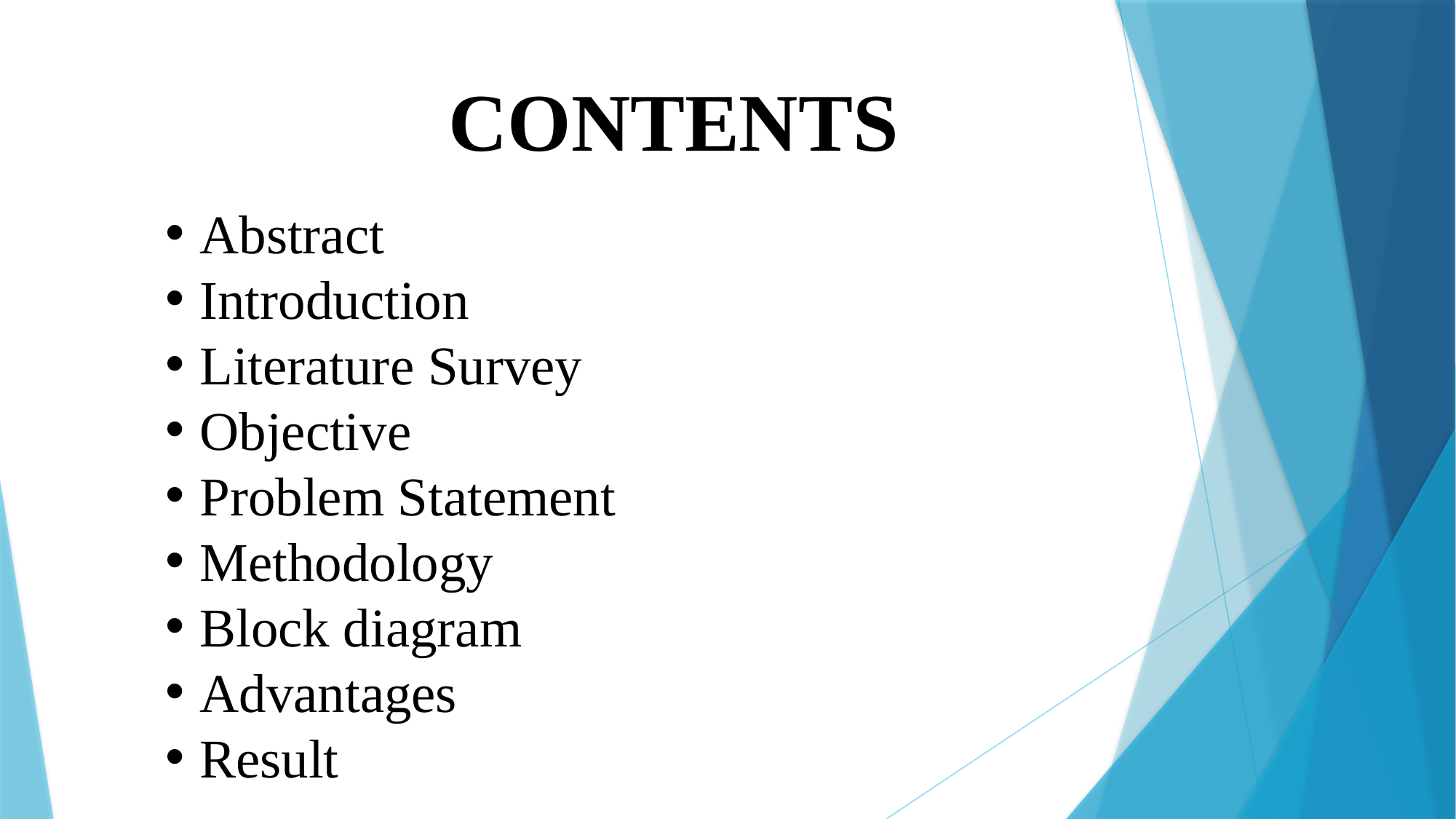

CONTENTS
Abstract
Introduction
Literature Survey
Objective
Problem Statement
Methodology
Block diagram
Advantages
Result